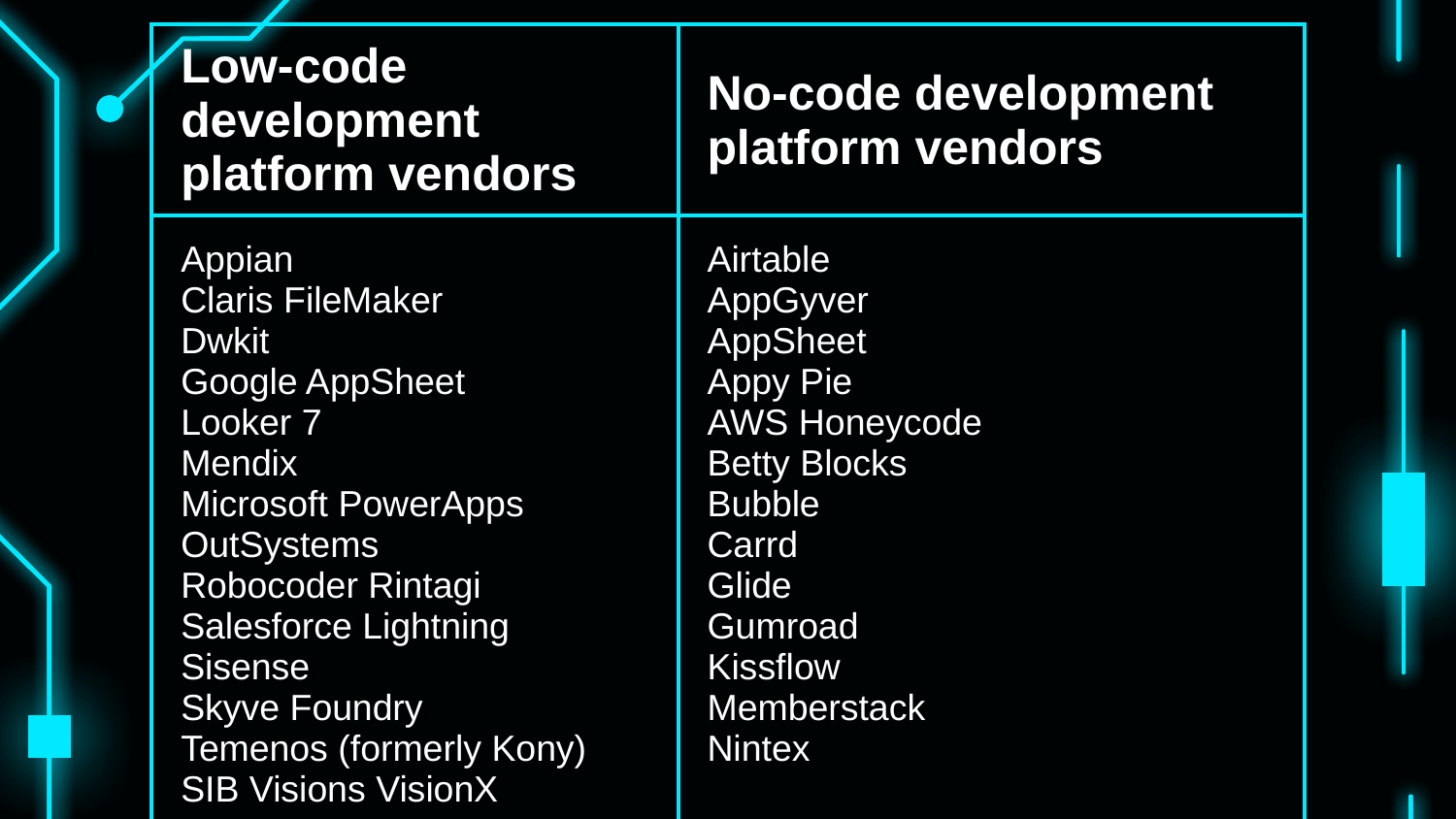

| Low-code development platform vendors | No-code development platform vendors |
| --- | --- |
| Appian Claris FileMaker Dwkit Google AppSheet Looker 7 Mendix Microsoft PowerApps OutSystems Robocoder Rintagi Salesforce Lightning Sisense Skyve Foundry Temenos (formerly Kony) SIB Visions VisionX | Airtable AppGyver AppSheet Appy Pie AWS Honeycode Betty Blocks Bubble Carrd Glide Gumroad Kissflow Memberstack Nintex |
|  |  |